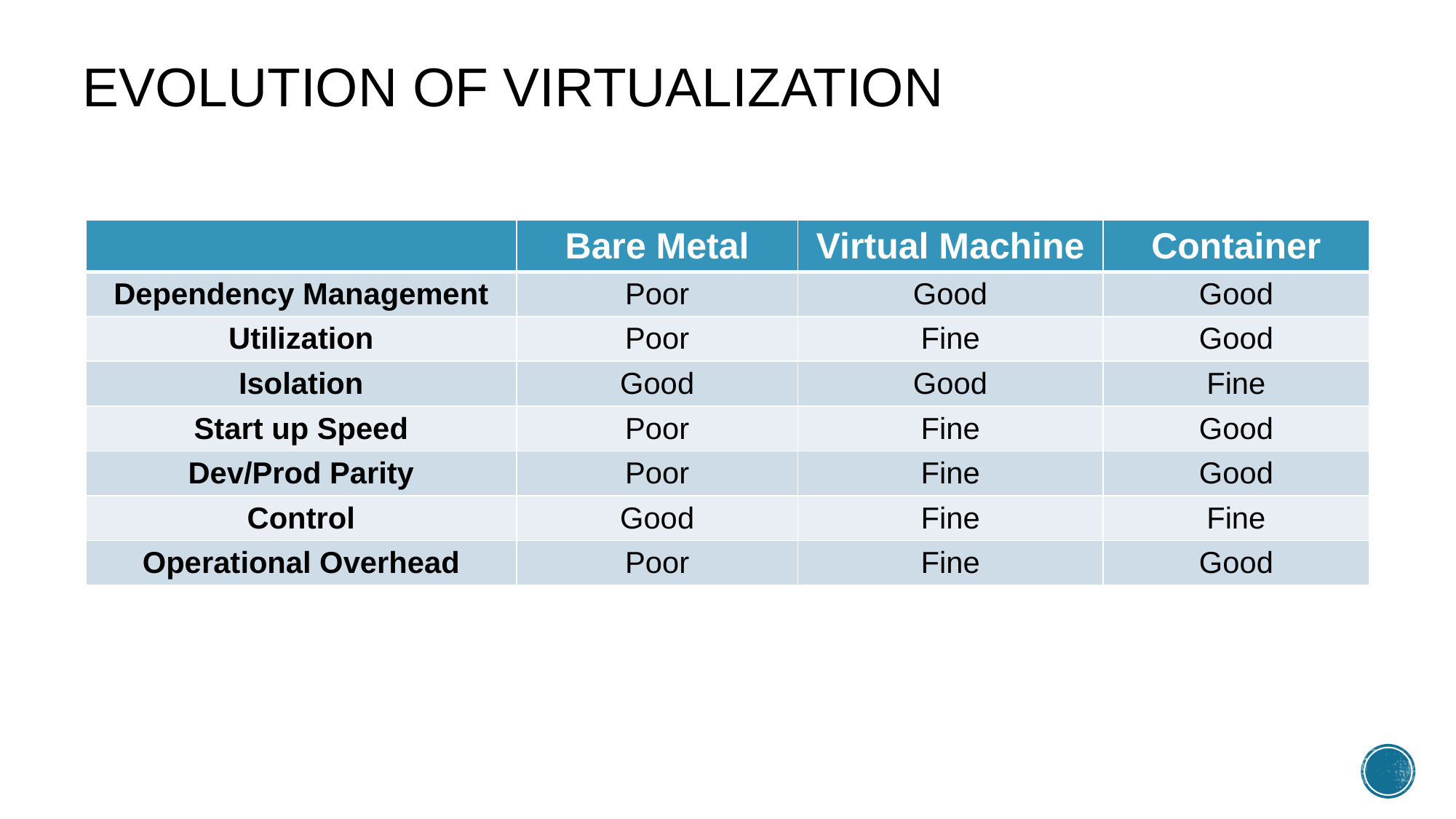

# Evolution of Virtualization
|  | Bare Metal | Virtual Machine | Container |
| --- | --- | --- | --- |
| Dependency Management | Poor | Good | Good |
| Utilization | Poor | Fine | Good |
| Isolation | Good | Good | Fine |
| Start up Speed | Poor | Fine | Good |
| Dev/Prod Parity | Poor | Fine | Good |
| Control | Good | Fine | Fine |
| Operational Overhead | Poor | Fine | Good |